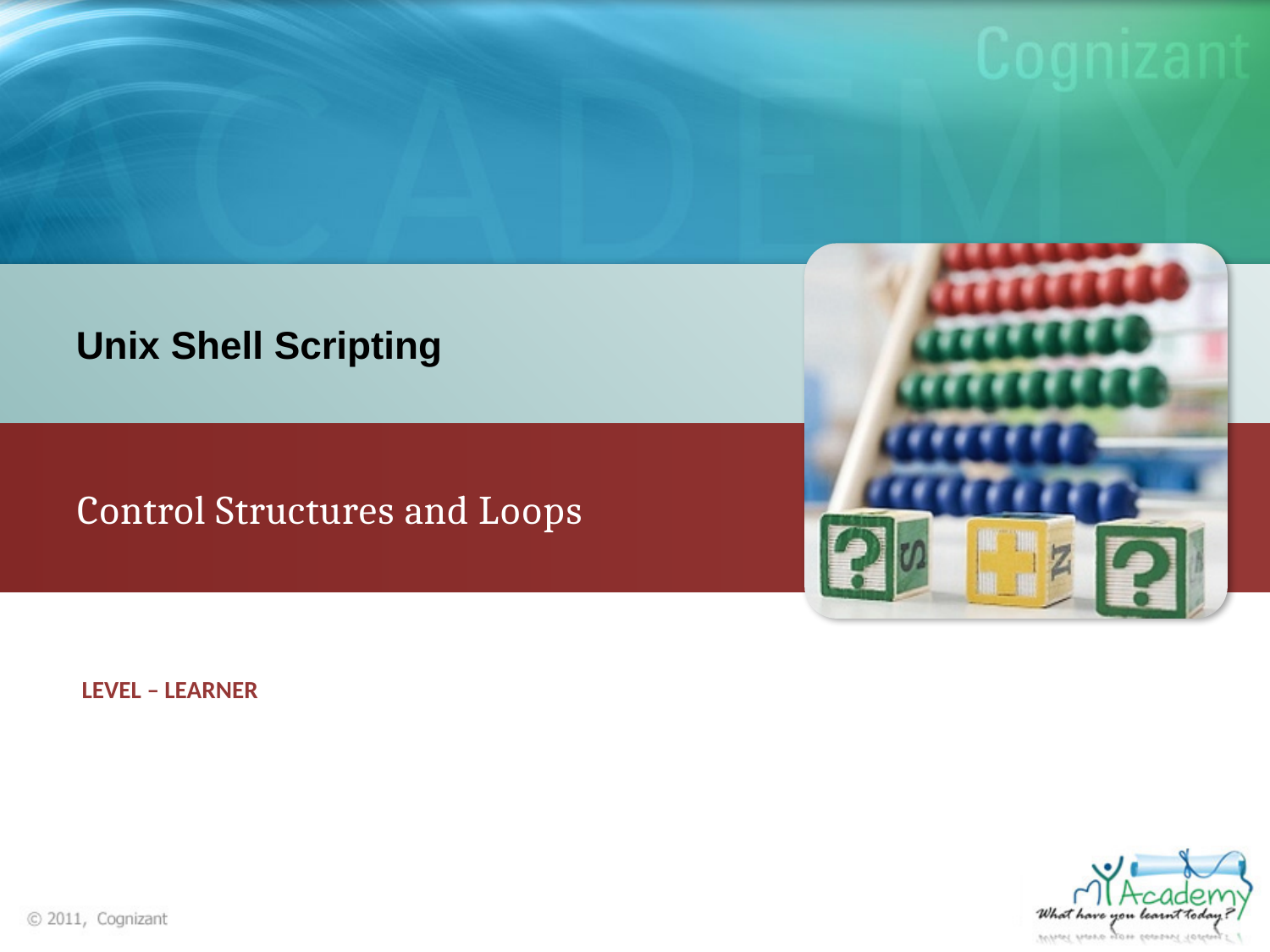

Unix Shell Scripting
Control Structures and Loops
LEVEL – LEARNER